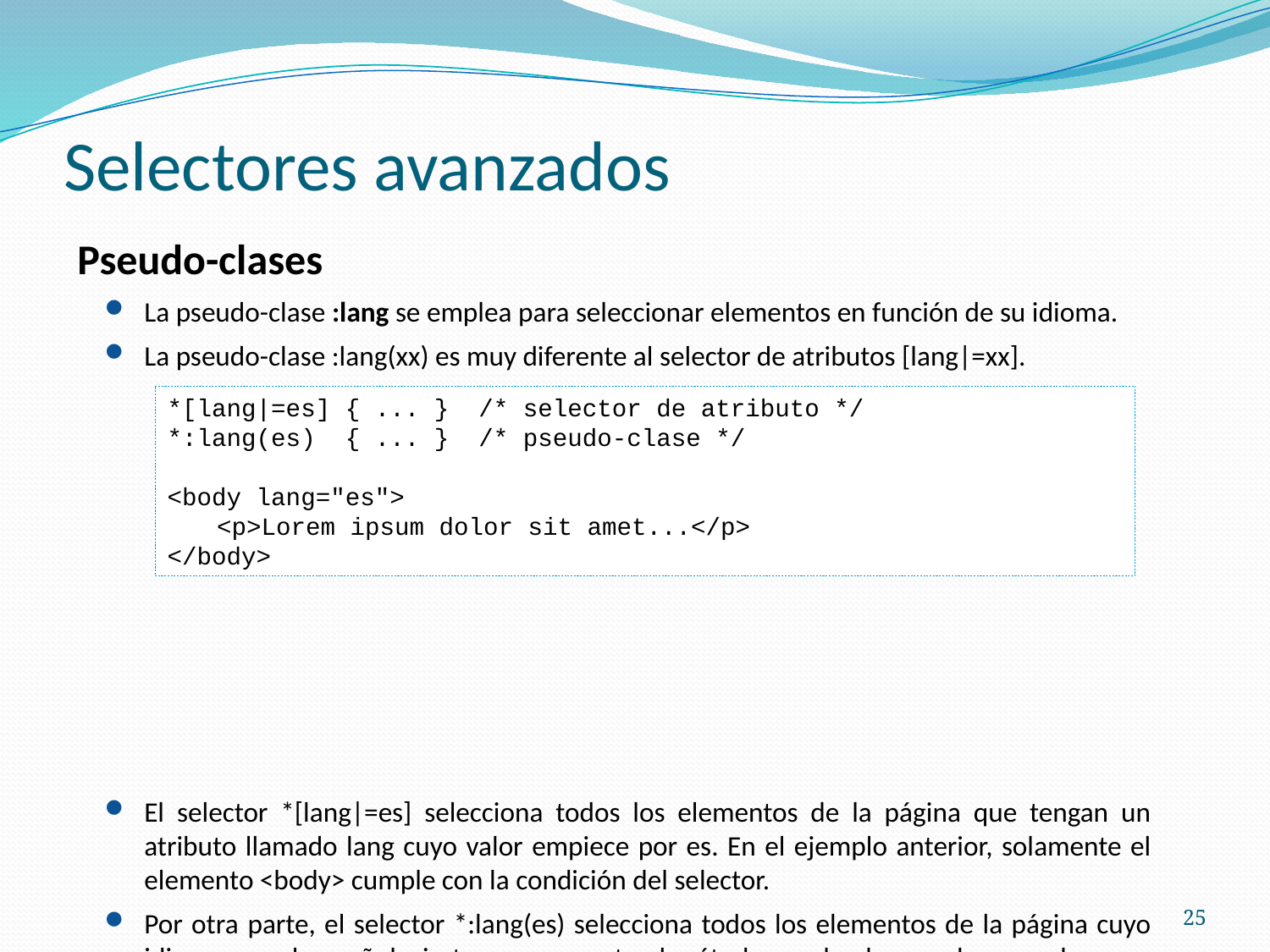

# Selectores avanzados
Pseudo-clases
La pseudo-clase :lang se emplea para seleccionar elementos en función de su idioma.
La pseudo-clase :lang(xx) es muy diferente al selector de atributos [lang|=xx].

El selector *[lang|=es] selecciona todos los elementos de la página que tengan un atributo llamado lang cuyo valor empiece por es. En el ejemplo anterior, solamente el elemento <body> cumple con la condición del selector.
Por otra parte, el selector *:lang(es) selecciona todos los elementos de la página cuyo idioma sea el español, sin tener en cuenta el método empleado por el navegador para averiguar el idioma de cada elemento. En este caso, tanto el elemento <body> como el elemento <p> cumplen esta condición.

*[lang|=es] { ... }  /* selector de atributo */
*:lang(es)  { ... }  /* pseudo-clase */

<body lang="es">
<p>Lorem ipsum dolor sit amet...</p>
</body>
25